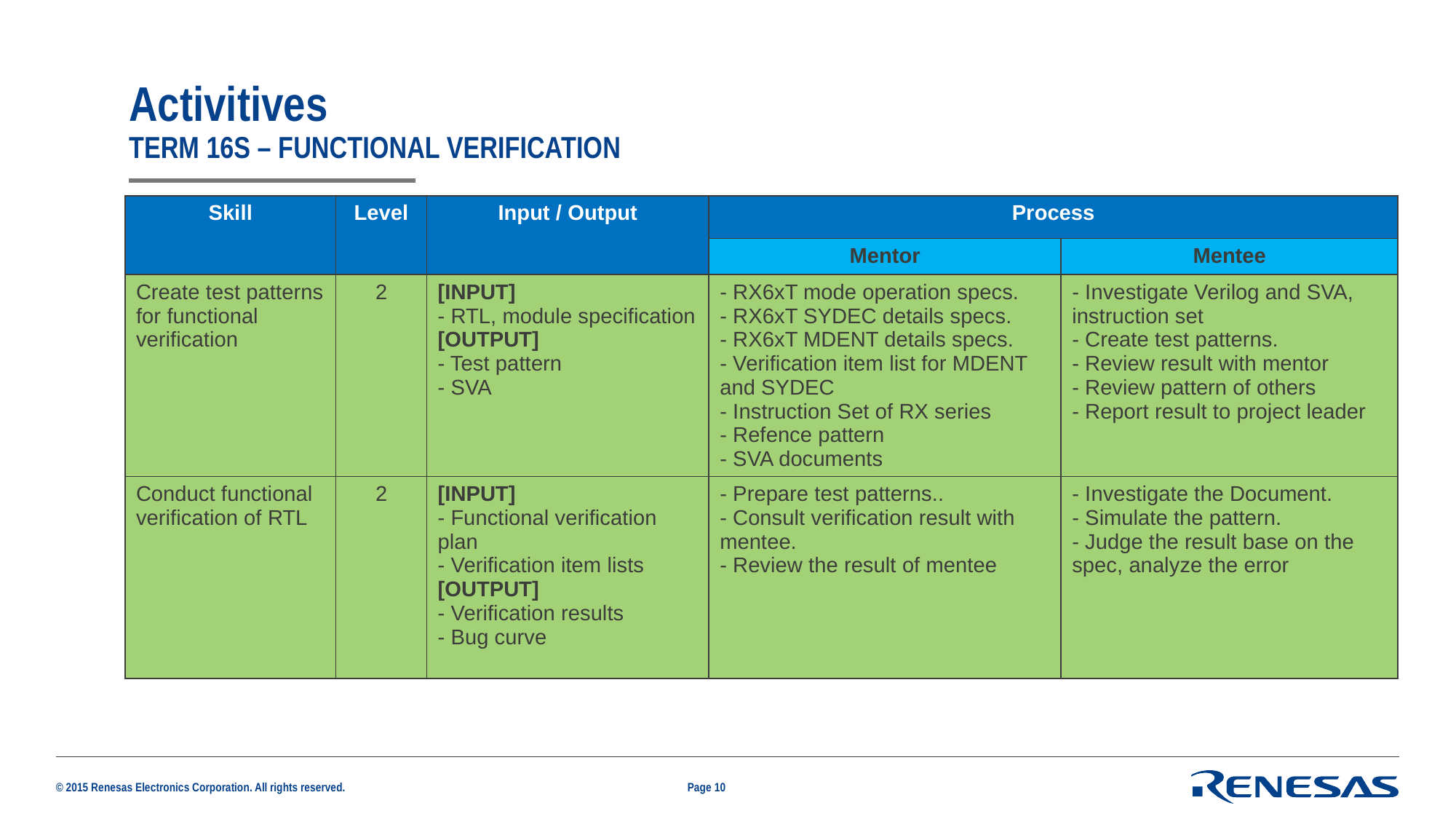

# Activitives Term 16S – Functional verification
| Skill | Level | Input / Output | Process |  |
| --- | --- | --- | --- | --- |
|  |  |  | Mentor | Mentee |
| Create test patterns for functional verification | 2 | [INPUT] - RTL, module specification [OUTPUT] - Test pattern - SVA | - RX6xT mode operation specs. - RX6xT SYDEC details specs. - RX6xT MDENT details specs. - Verification item list for MDENT and SYDEC - Instruction Set of RX series - Refence pattern - SVA documents | - Investigate Verilog and SVA, instruction set - Create test patterns. - Review result with mentor - Review pattern of others - Report result to project leader |
| Conduct functional verification of RTL | 2 | [INPUT] - Functional verification plan - Verification item lists [OUTPUT] - Verification results - Bug curve | - Prepare test patterns.. - Consult verification result with mentee. - Review the result of mentee | - Investigate the Document. - Simulate the pattern. - Judge the result base on the spec, analyze the error |
Page 10